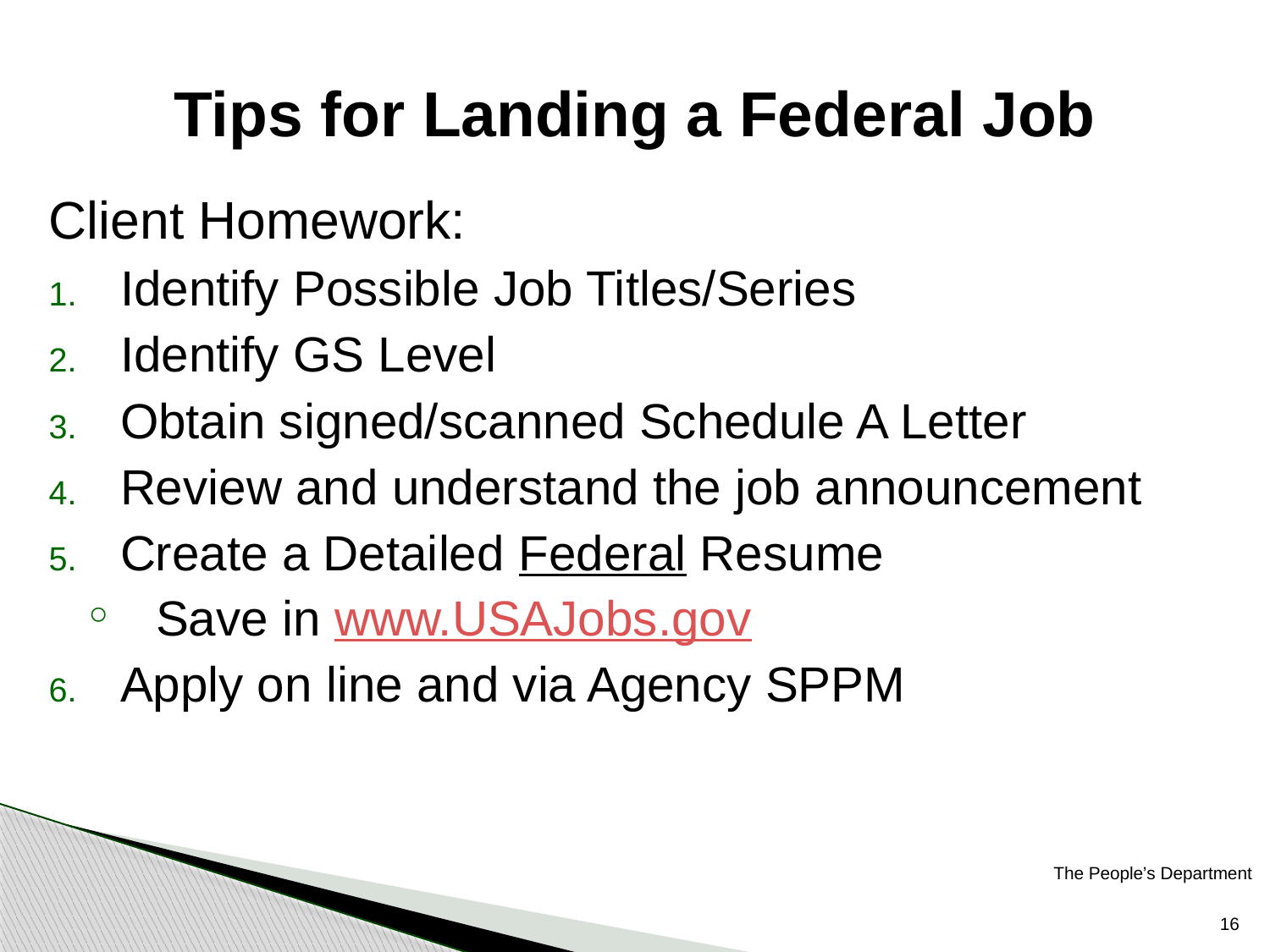

# Tips for Landing a Federal Job
Client Homework:
Identify Possible Job Titles/Series
Identify GS Level
Obtain signed/scanned Schedule A Letter
Review and understand the job announcement
Create a Detailed Federal Resume
Save in www.USAJobs.gov
Apply on line and via Agency SPPM
The People’s Department
16